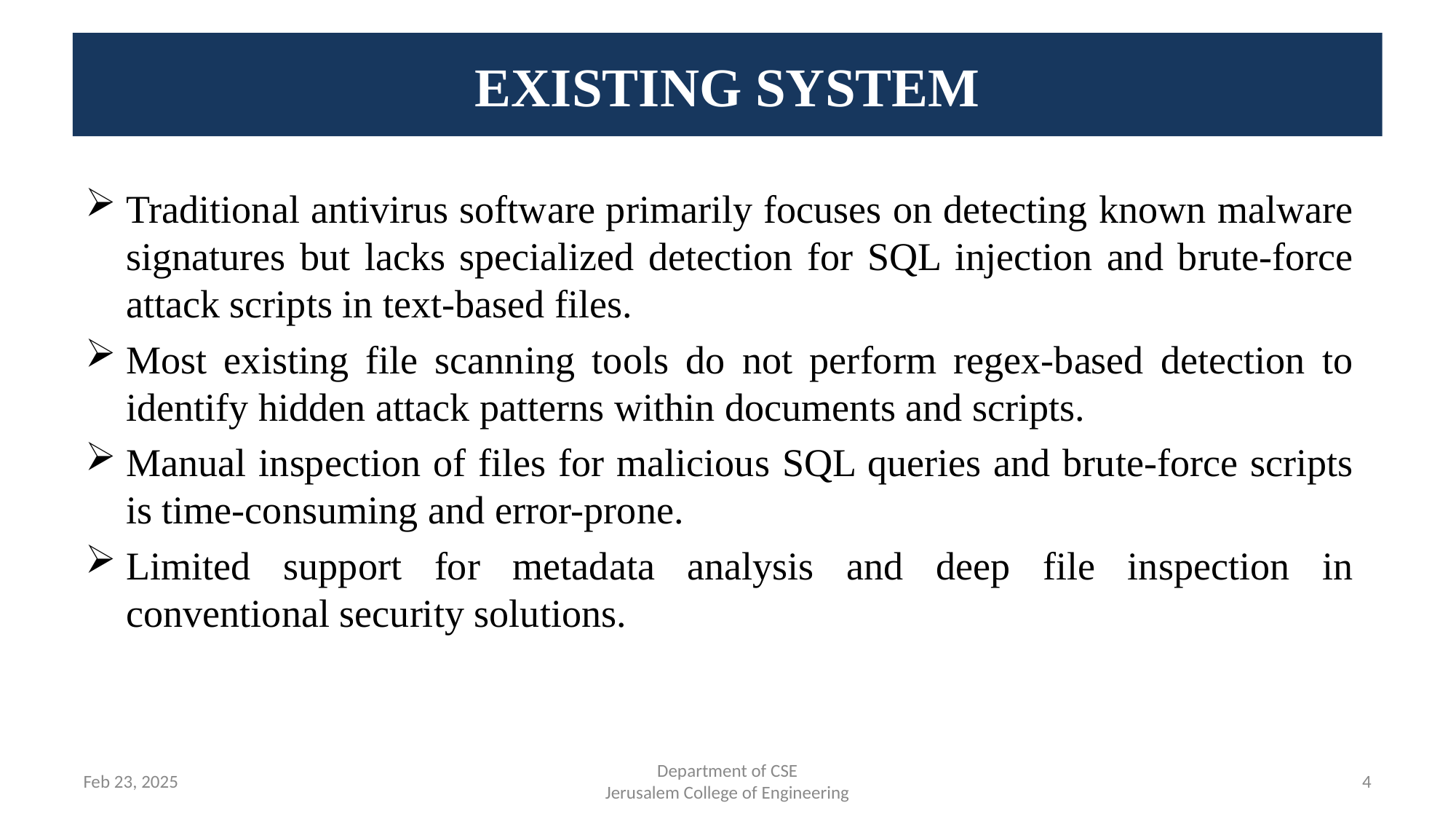

# EXISTING SYSTEM
Traditional antivirus software primarily focuses on detecting known malware signatures but lacks specialized detection for SQL injection and brute-force attack scripts in text-based files.
Most existing file scanning tools do not perform regex-based detection to identify hidden attack patterns within documents and scripts.
Manual inspection of files for malicious SQL queries and brute-force scripts is time-consuming and error-prone.
Limited support for metadata analysis and deep file inspection in conventional security solutions.
Feb 23, 2025
Department of CSE
Jerusalem College of Engineering
4